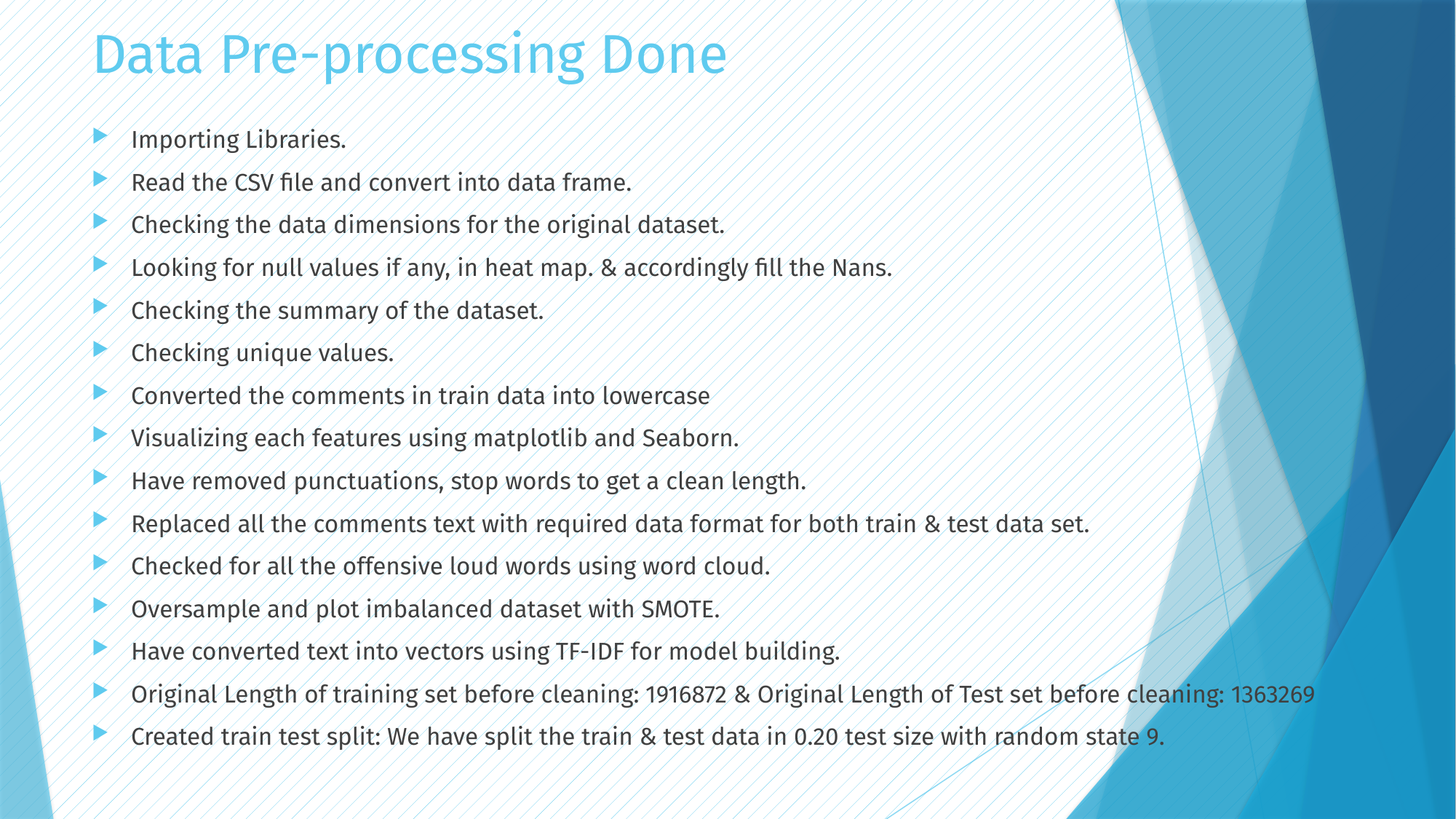

# Data Pre-processing Done
Importing Libraries.
Read the CSV file and convert into data frame.
Checking the data dimensions for the original dataset.
Looking for null values if any, in heat map. & accordingly fill the Nans.
Checking the summary of the dataset.
Checking unique values.
Converted the comments in train data into lowercase
Visualizing each features using matplotlib and Seaborn.
Have removed punctuations, stop words to get a clean length.
Replaced all the comments text with required data format for both train & test data set.
Checked for all the offensive loud words using word cloud.
Oversample and plot imbalanced dataset with SMOTE.
Have converted text into vectors using TF-IDF for model building.
Original Length of training set before cleaning: 1916872 & Original Length of Test set before cleaning: 1363269
Created train test split: We have split the train & test data in 0.20 test size with random state 9.